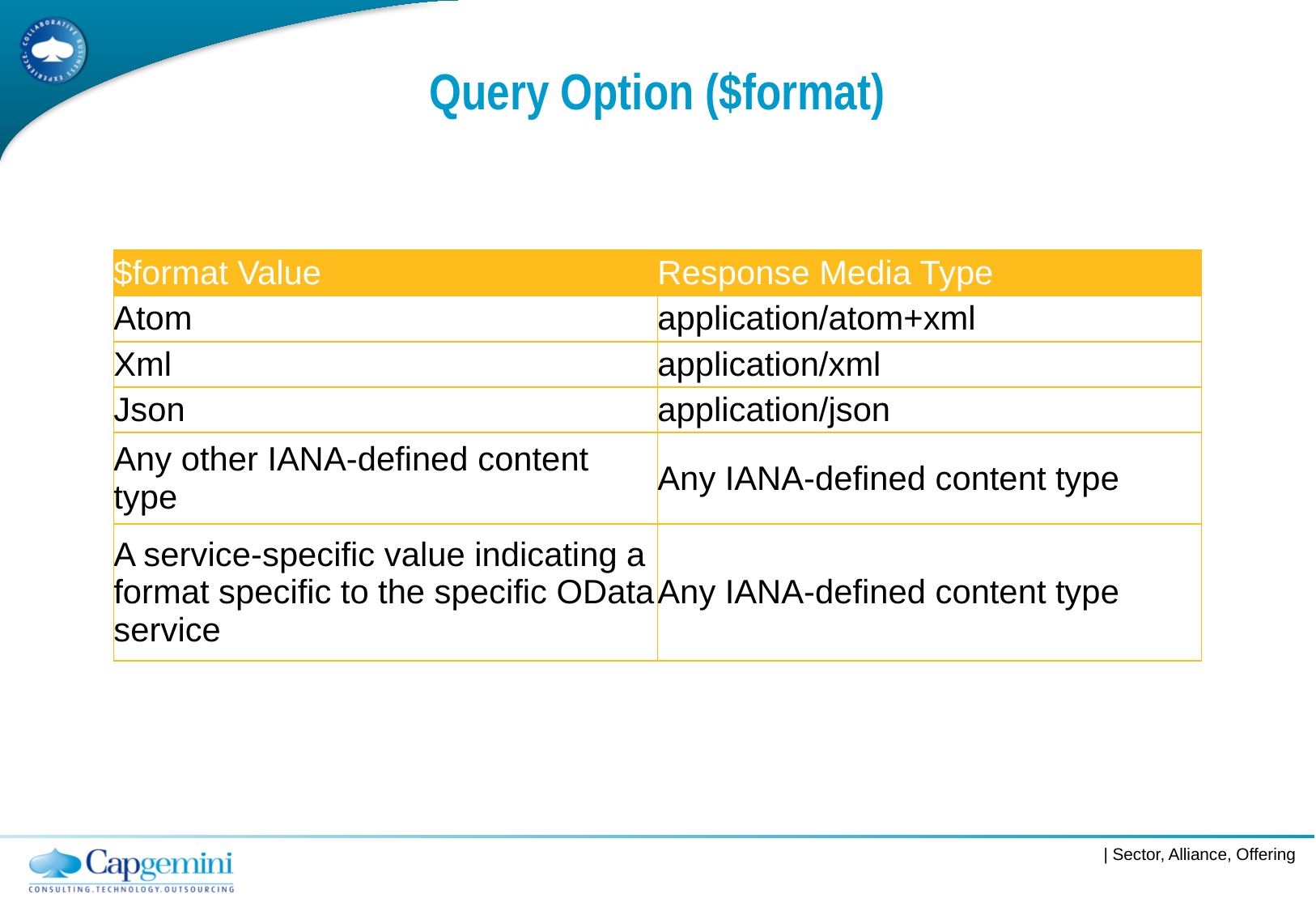

# Query Option ($format)
| $format Value | Response Media Type |
| --- | --- |
| Atom | application/atom+xml |
| Xml | application/xml |
| Json | application/json |
| Any other IANA-defined content type | Any IANA-defined content type |
| A service-specific value indicating a format specific to the specific OData service | Any IANA-defined content type |
http://services.odata.org/OData/OData.svc/Products?$format=json